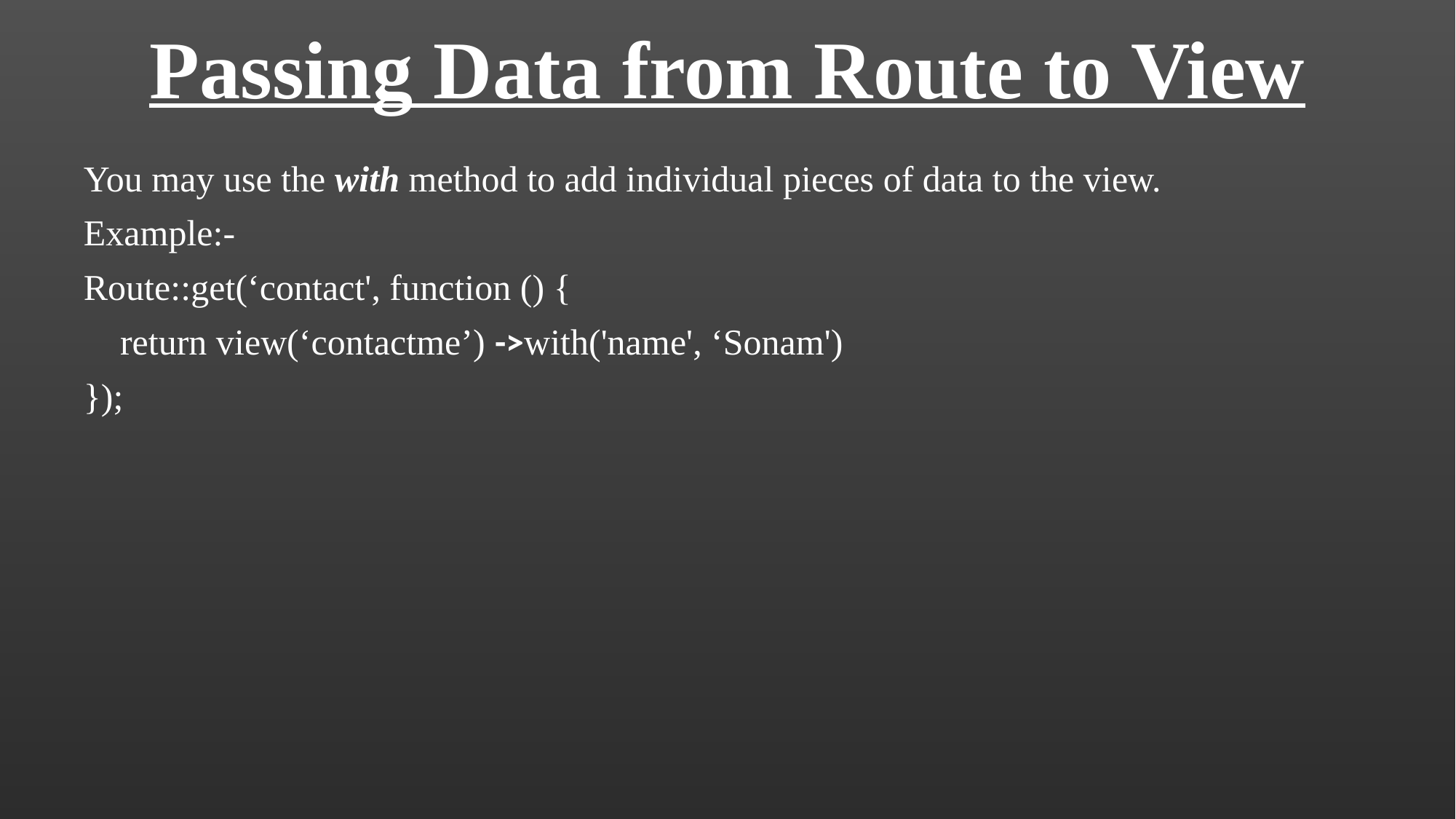

# Passing Data from Route to View
You may use the with method to add individual pieces of data to the view.
Example:-
Route::get(‘contact', function () {
    return view(‘contactme’) ->with('name', ‘Sonam')
});